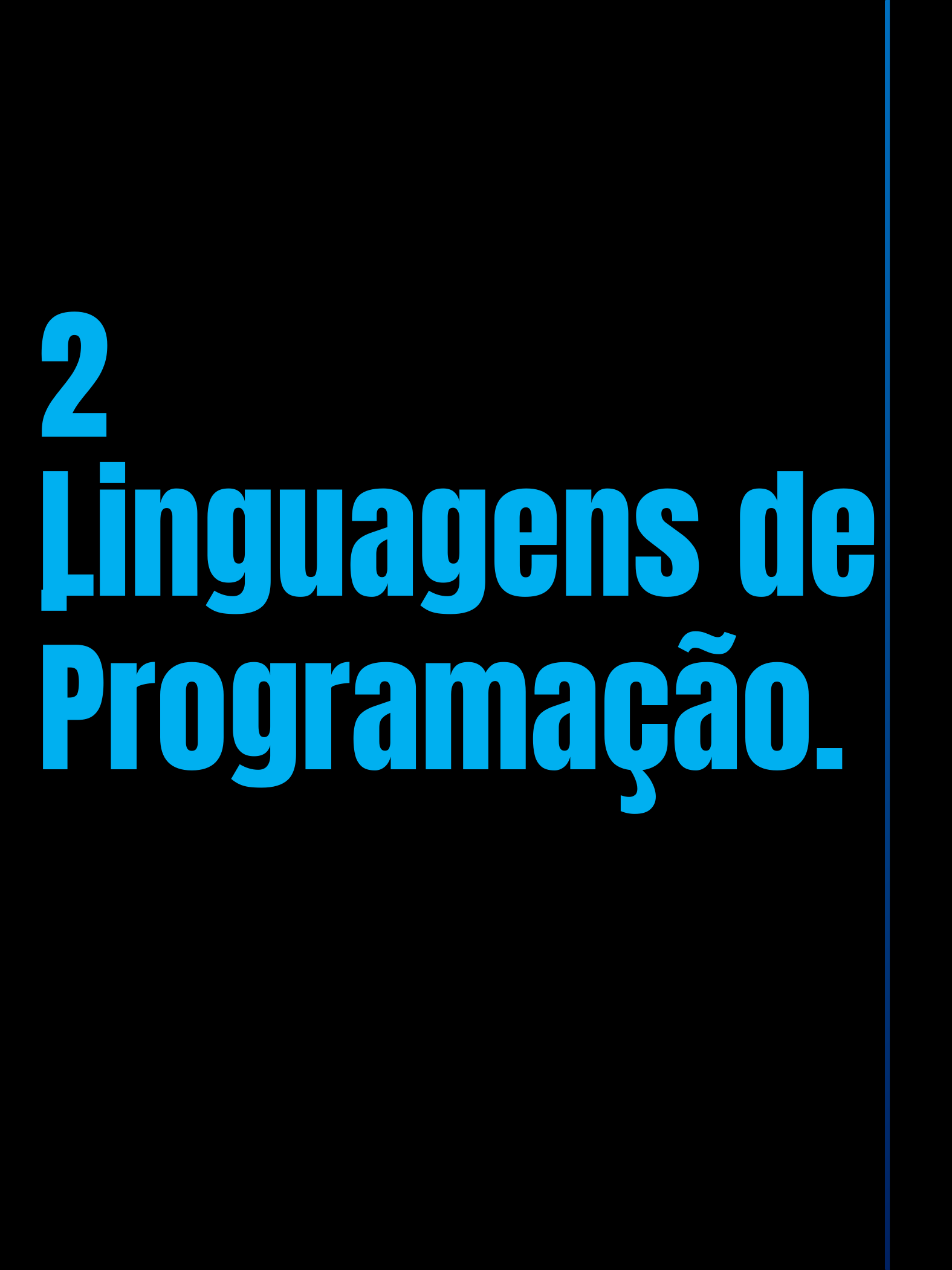

2.
Linguagens de
Programação.

DO ZERO AO RESPEITO NO MERCADO - JOÃO VICTOR
4